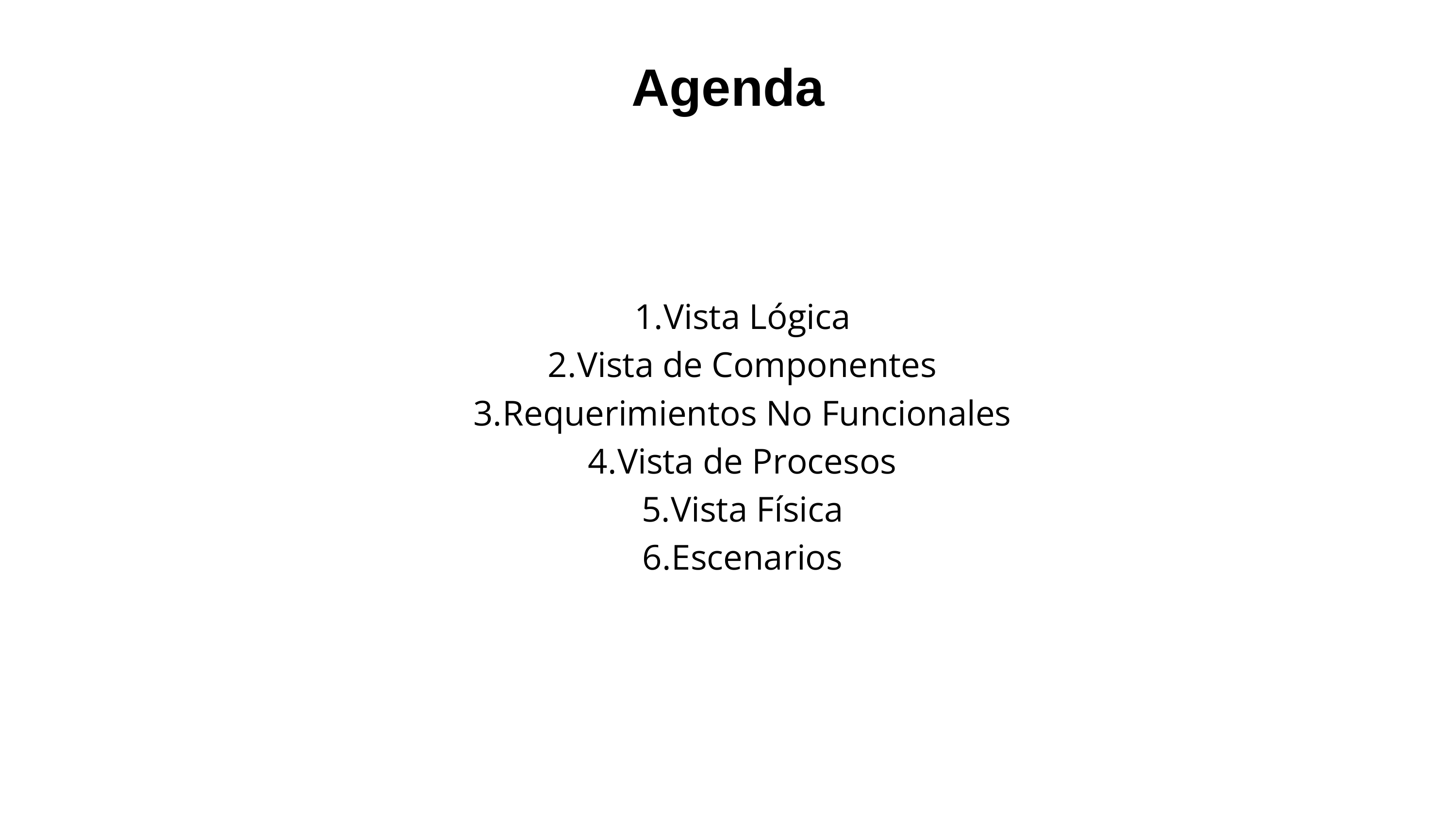

Agenda
Vista Lógica
Vista de Componentes
Requerimientos No Funcionales
Vista de Procesos
Vista Física
Escenarios